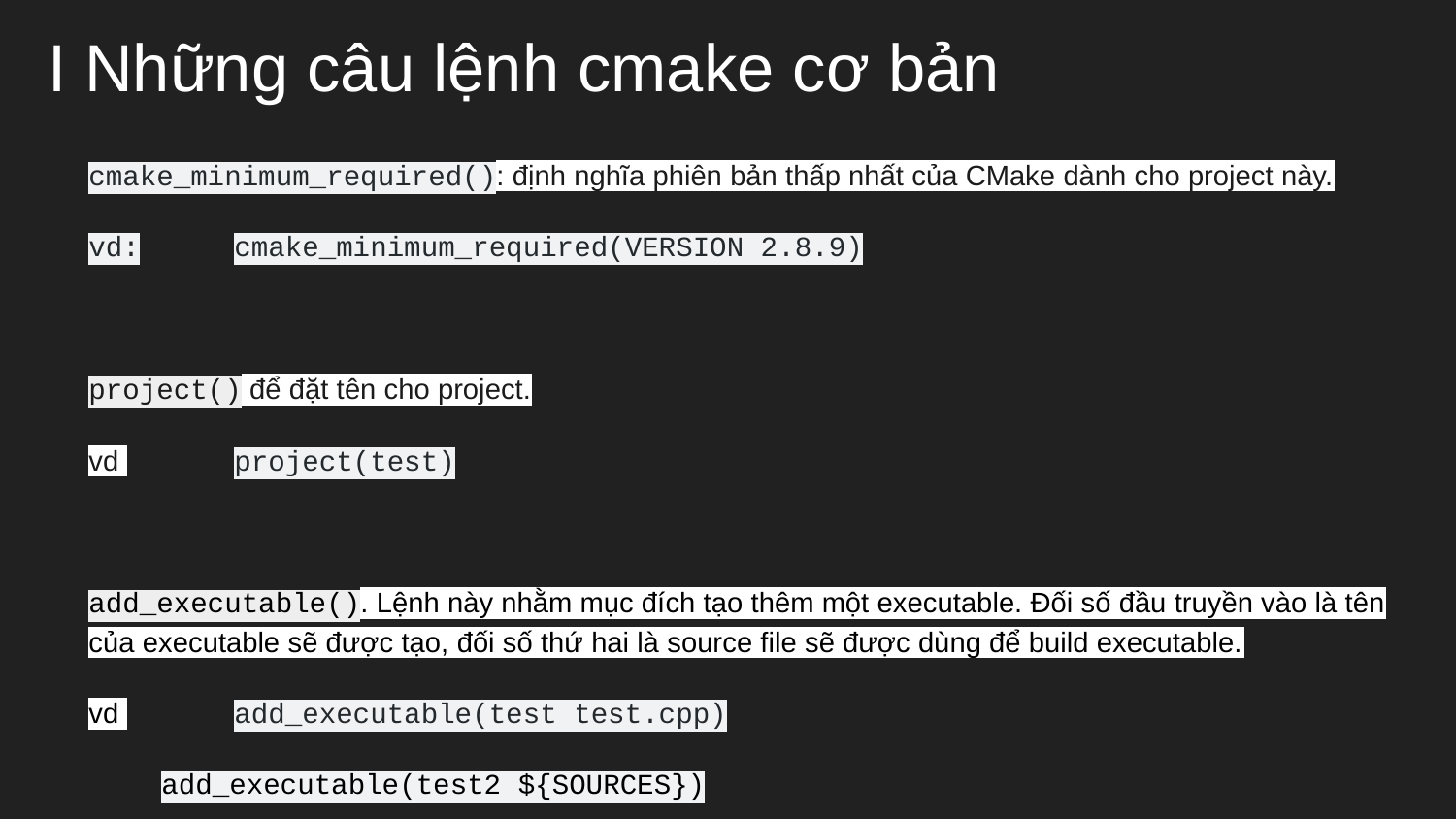

# I Những câu lệnh cmake cơ bản
cmake_minimum_required(): định nghĩa phiên bản thấp nhất của CMake dành cho project này.
vd:	cmake_minimum_required(VERSION 2.8.9)

project() để đặt tên cho project.
vd 	project(test)

add_executable(). Lệnh này nhằm mục đích tạo thêm một executable. Đối số đầu truyền vào là tên của executable sẽ được tạo, đối số thứ hai là source file sẽ được dùng để build executable.
vd 	add_executable(test test.cpp)
add_executable(test2 ${SOURCES})